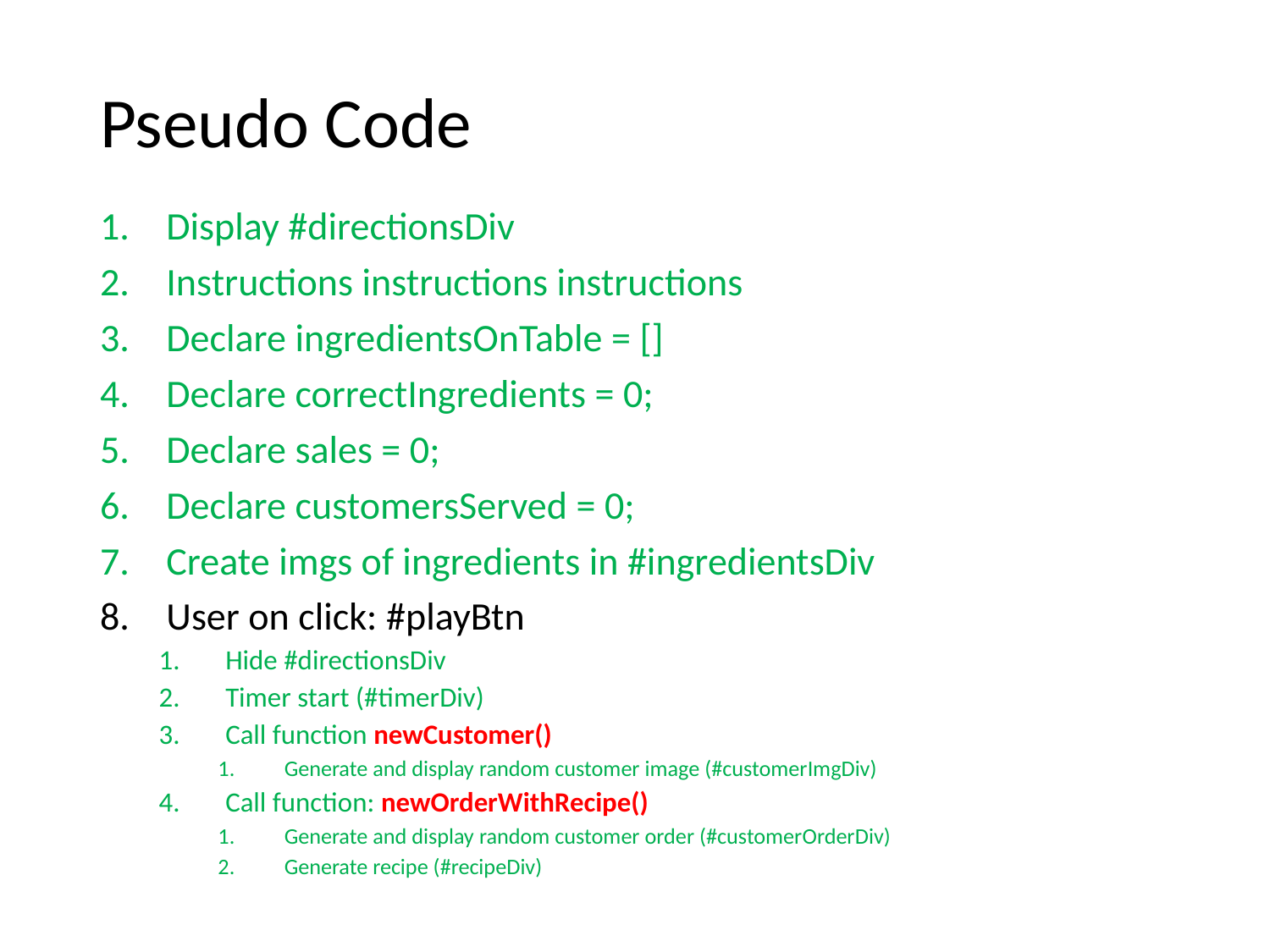

# Pseudo Code
Display #directionsDiv
Instructions instructions instructions
Declare ingredientsOnTable = []
Declare correctIngredients = 0;
Declare sales = 0;
Declare customersServed = 0;
Create imgs of ingredients in #ingredientsDiv
User on click: #playBtn
Hide #directionsDiv
Timer start (#timerDiv)
Call function newCustomer()
Generate and display random customer image (#customerImgDiv)
Call function: newOrderWithRecipe()
Generate and display random customer order (#customerOrderDiv)
Generate recipe (#recipeDiv)